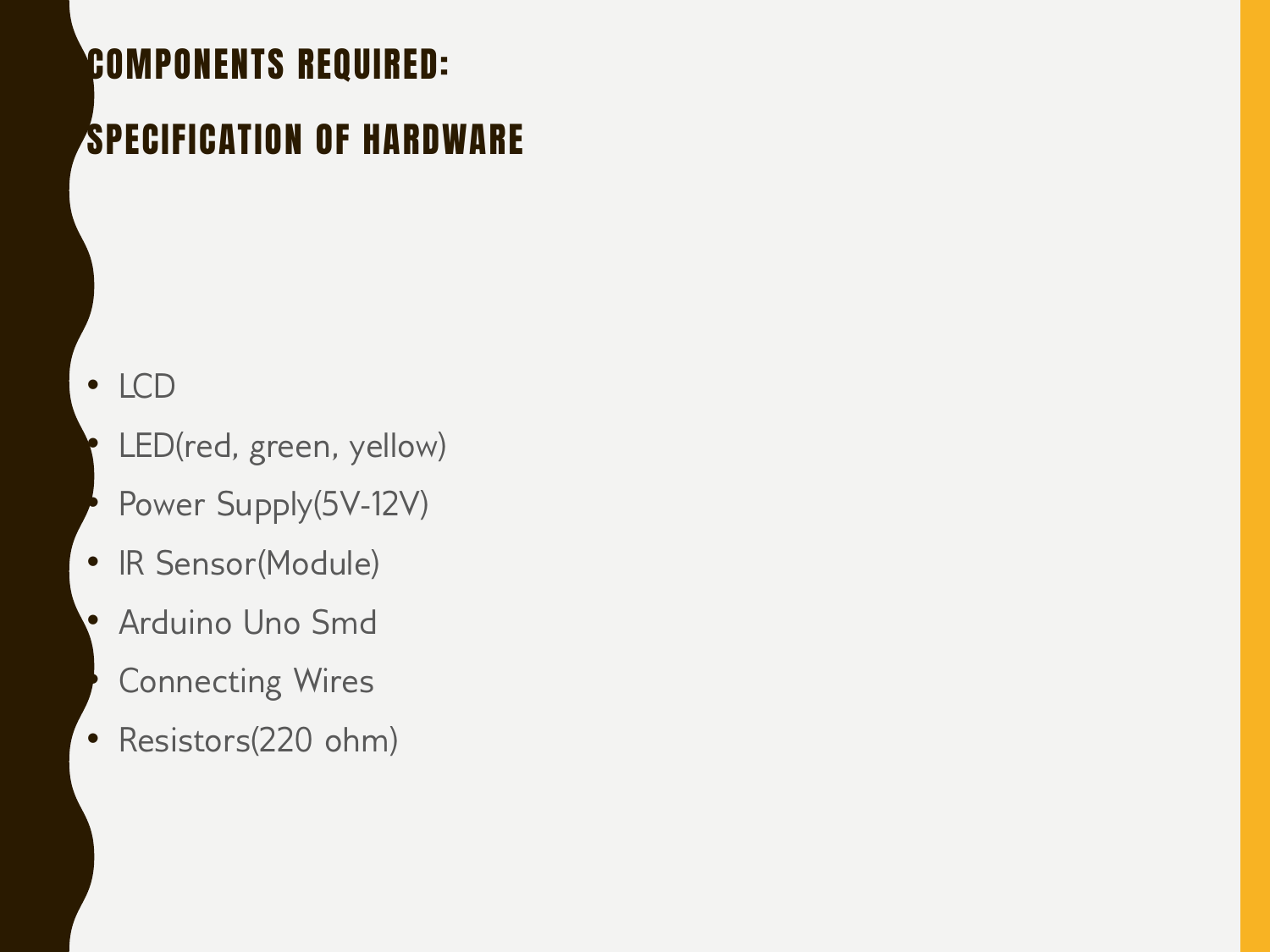

# Components Required: specification of hardware

LCD
LED(red, green, yellow)
Power Supply(5V-12V)
IR Sensor(Module)
Arduino Uno Smd
Connecting Wires
Resistors(220 ohm)